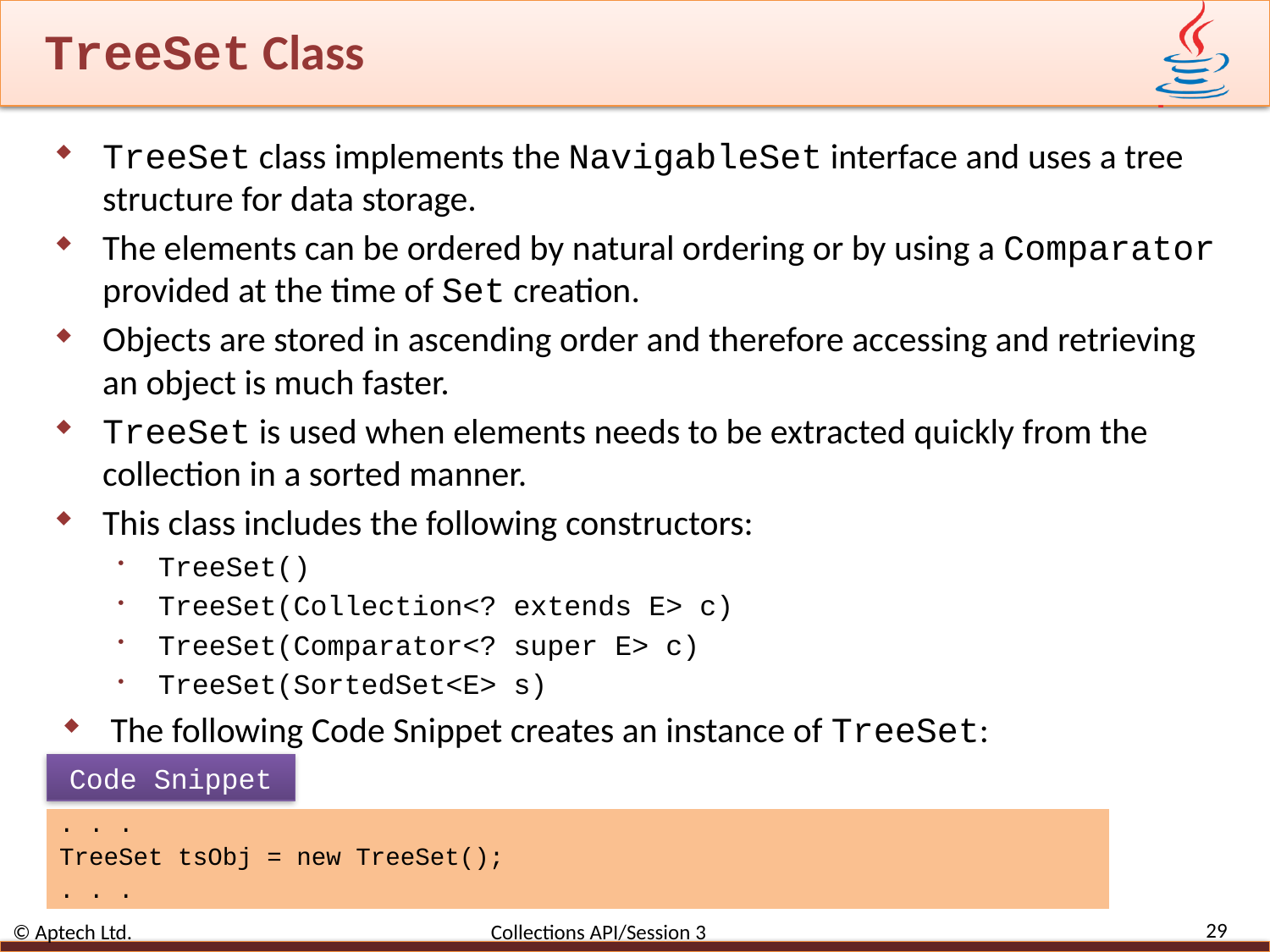

# TreeSet Class
TreeSet class implements the NavigableSet interface and uses a tree structure for data storage.
The elements can be ordered by natural ordering or by using a Comparator provided at the time of Set creation.
Objects are stored in ascending order and therefore accessing and retrieving an object is much faster.
TreeSet is used when elements needs to be extracted quickly from the collection in a sorted manner.
This class includes the following constructors:
TreeSet()
TreeSet(Collection<? extends E> c)
TreeSet(Comparator<? super E> c)
TreeSet(SortedSet<E> s)
The following Code Snippet creates an instance of TreeSet:
Code Snippet
. . .
TreeSet tsObj = new TreeSet();
. . .
29
© Aptech Ltd.                                                                          Collections API/Session 3